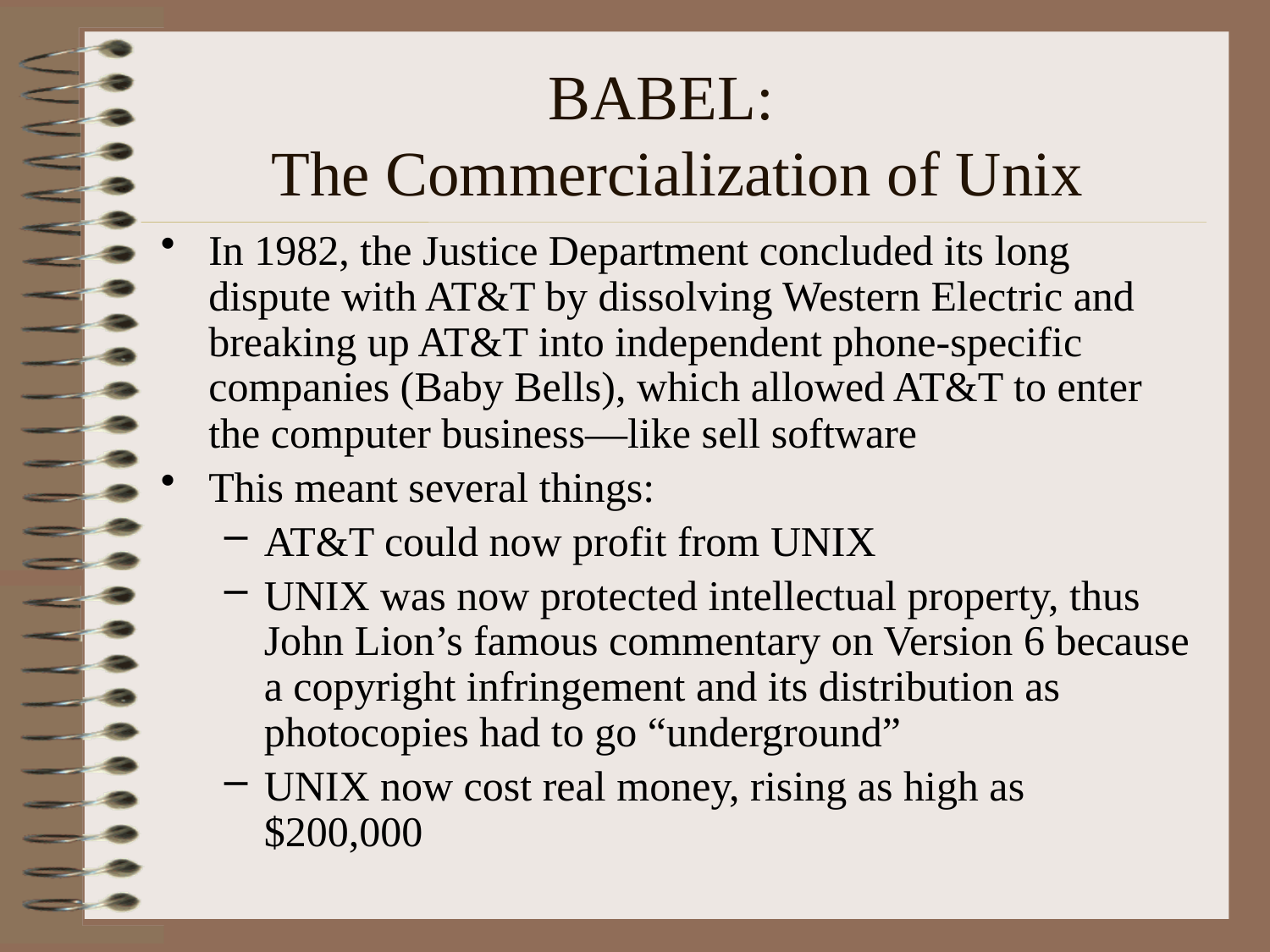

# BABEL: The Commercialization of Unix
In 1982, the Justice Department concluded its long dispute with AT&T by dissolving Western Electric and breaking up AT&T into independent phone-specific companies (Baby Bells), which allowed AT&T to enter the computer business—like sell software
This meant several things:
AT&T could now profit from UNIX
UNIX was now protected intellectual property, thus John Lion’s famous commentary on Version 6 because a copyright infringement and its distribution as photocopies had to go “underground”
UNIX now cost real money, rising as high as $200,000